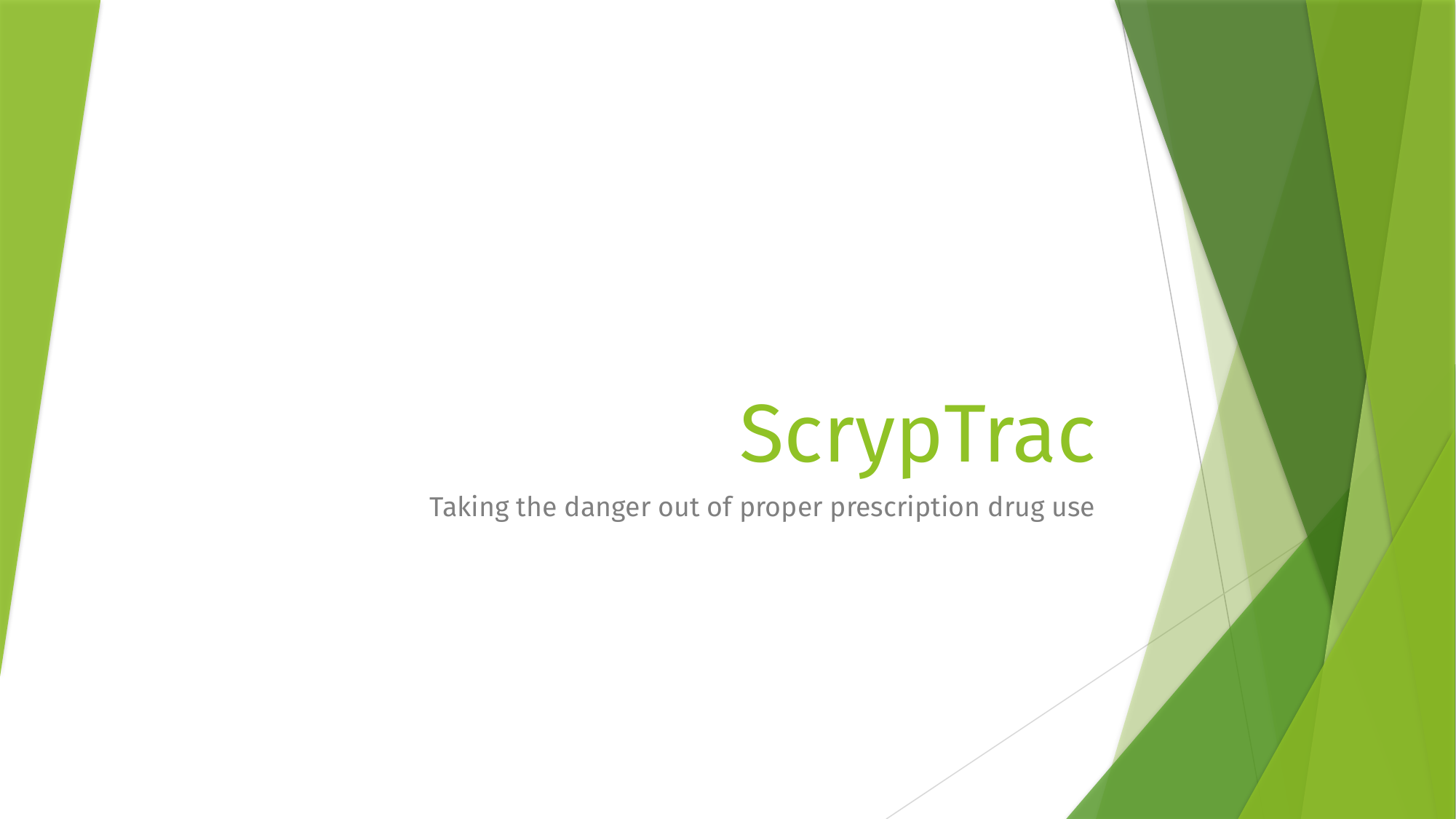

# ScrypTrac
Taking the danger out of proper prescription drug use